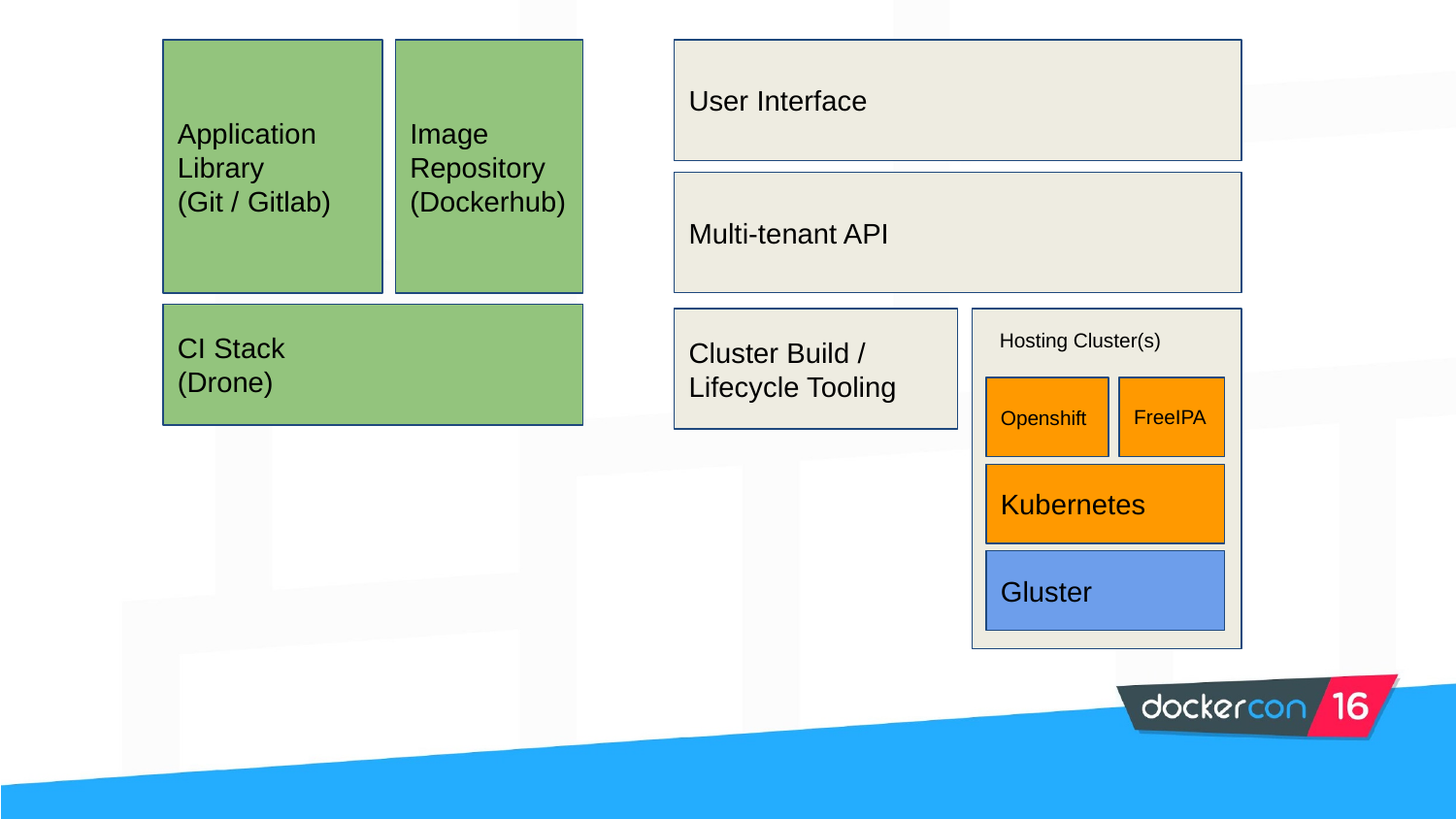

Image
Repository
(Dockerhub)
User Interface
Application Library
(Git / Gitlab)
Multi-tenant API
CI Stack
(Drone)
Cluster Build / Lifecycle Tooling
CluCluster
Hosting Cluster(s)
FreeIPA
Openshift
Kubernetes
Gluster